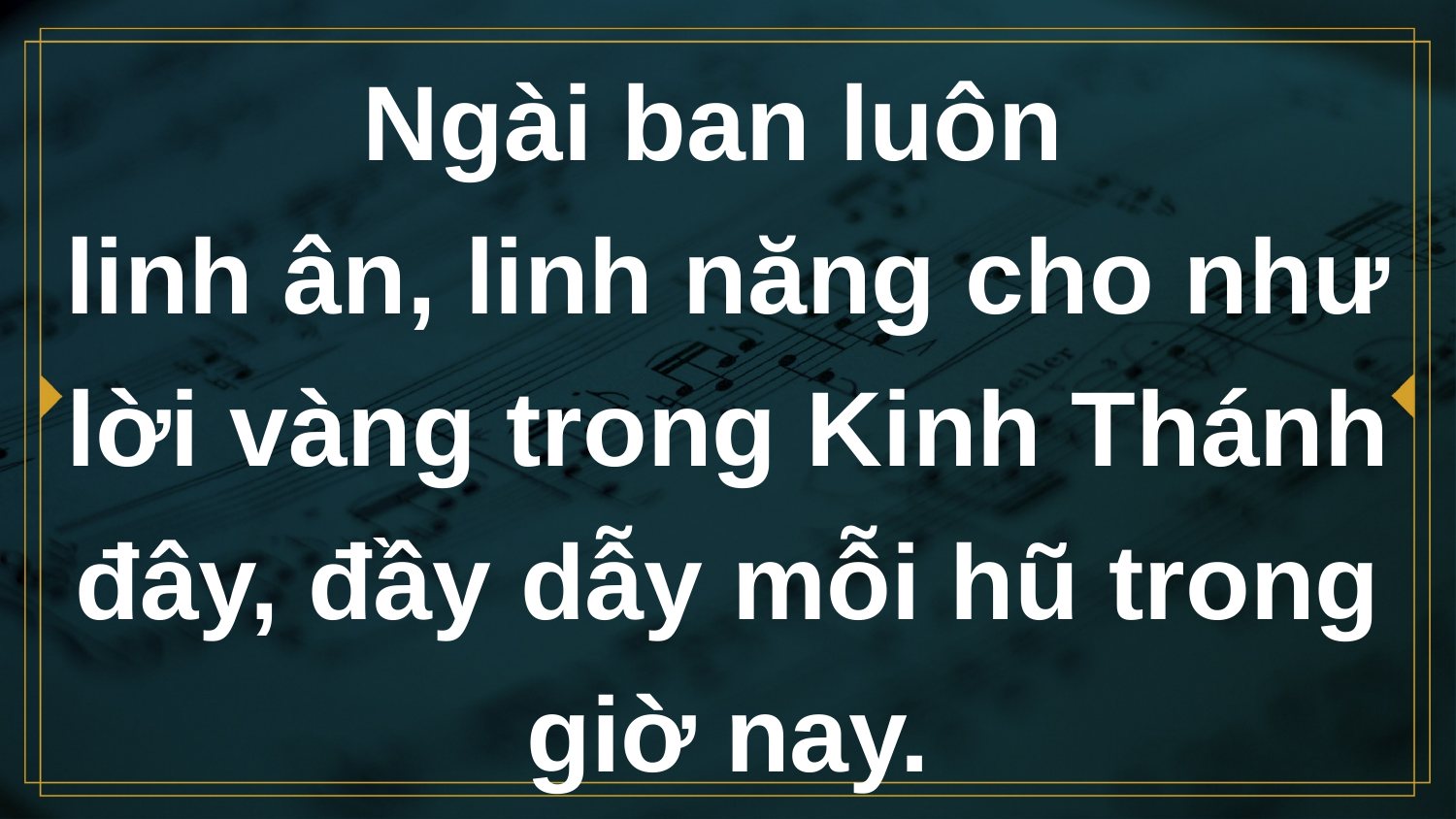

# Ngài ban luôn linh ân, linh năng cho như lời vàng trong Kinh Thánh đây, đầy dẫy mỗi hũ trong giờ nay.